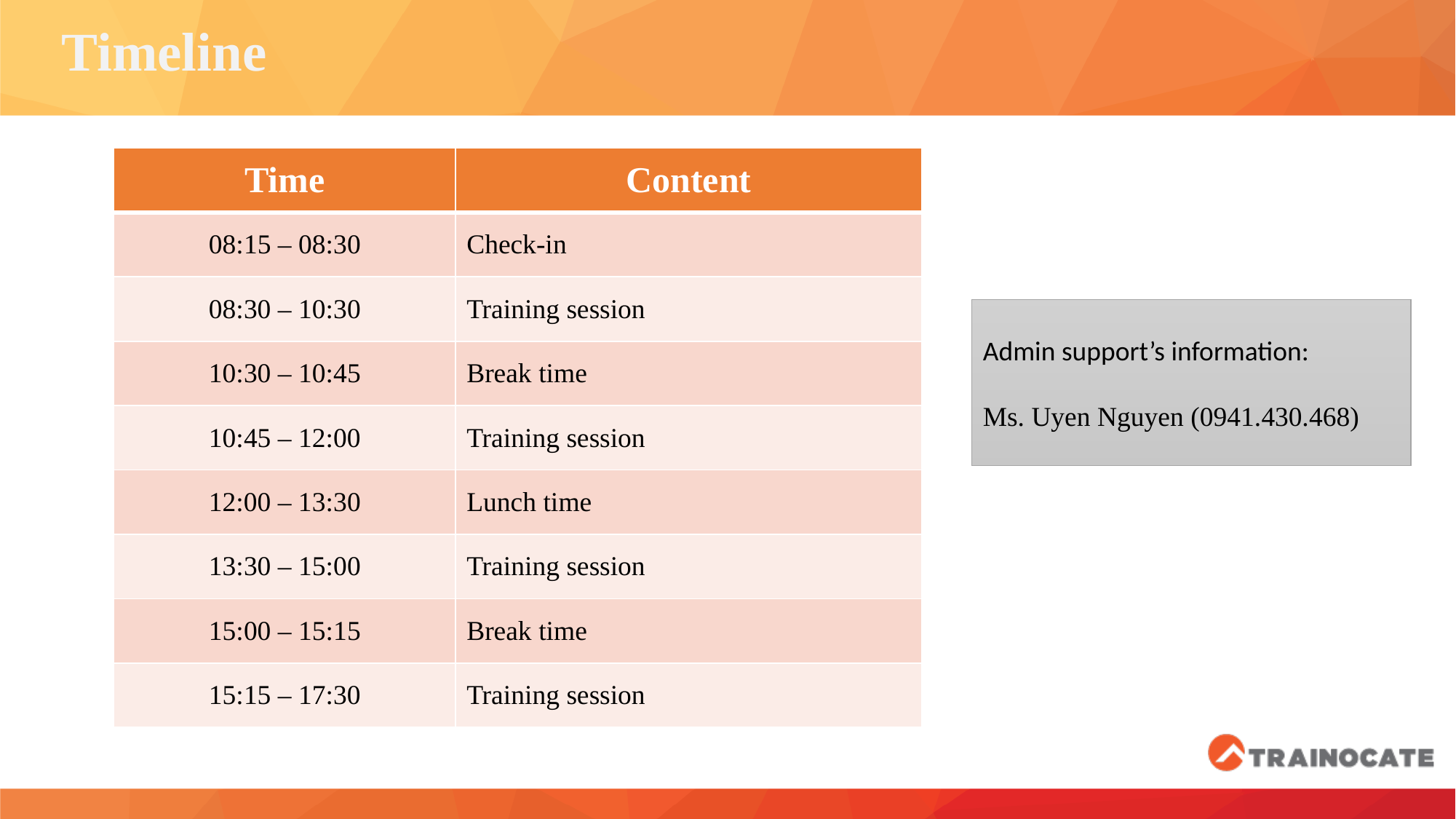

Timeline

| Time | Content |
| --- | --- |
| 08:15 – 08:30 | Check-in |
| 08:30 – 10:30 | Training session |
| 10:30 – 10:45 | Break time |
| 10:45 – 12:00 | Training session |
| 12:00 – 13:30 | Lunch time |
| 13:30 – 15:00 | Training session |
| 15:00 – 15:15 | Break time |
| 15:15 – 17:30 | Training session |
Admin support’s information:

Ms. Uyen Nguyen (0941.430.468)